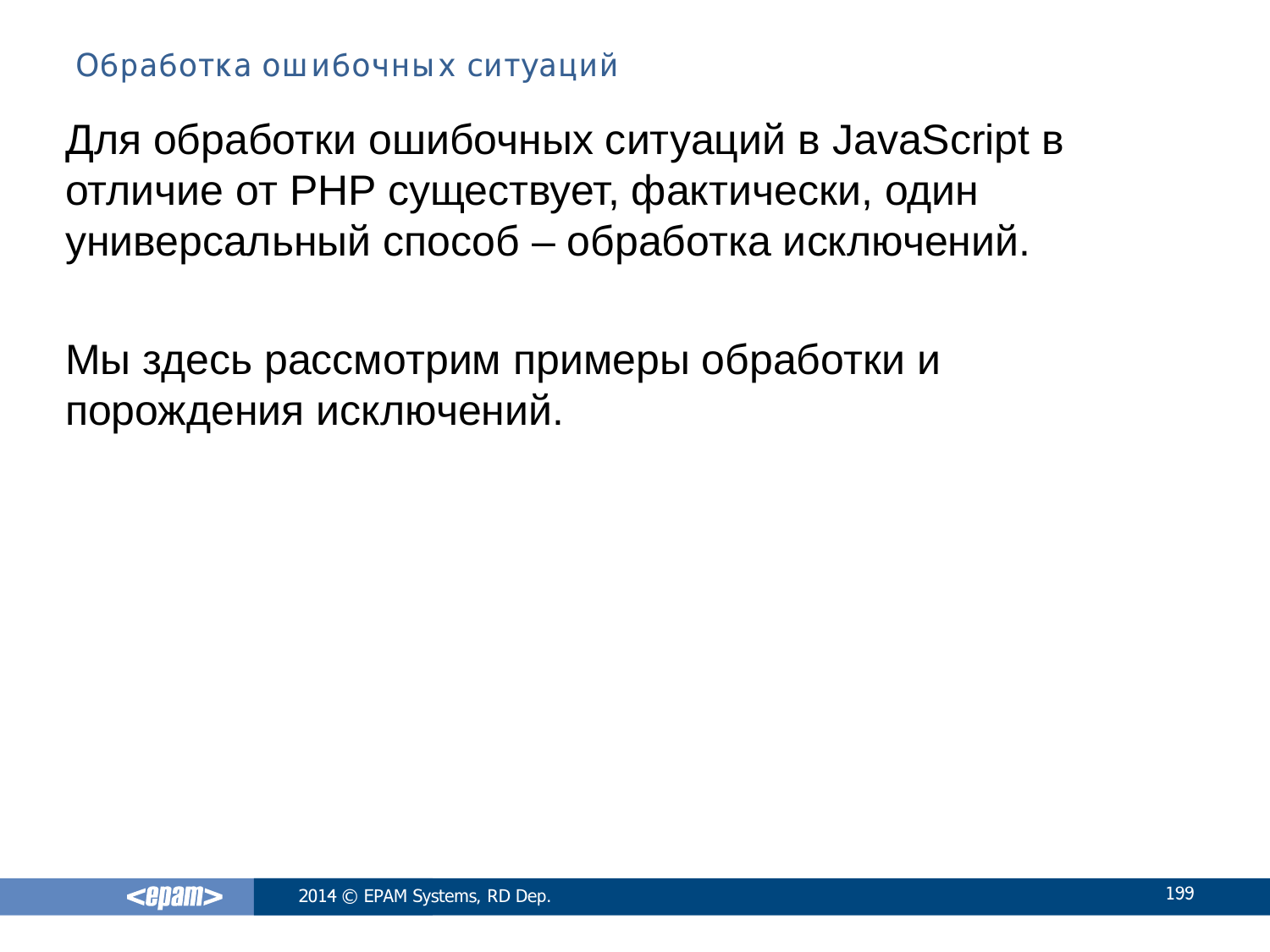

# Обработка ошибочных ситуаций
Для обработки ошибочных ситуаций в JavaScript в отличие от PHP существует, фактически, один универсальный способ – обработка исключений.

Мы здесь рассмотрим примеры обработки и порождения исключений.
199
2014 © EPAM Systems, RD Dep.